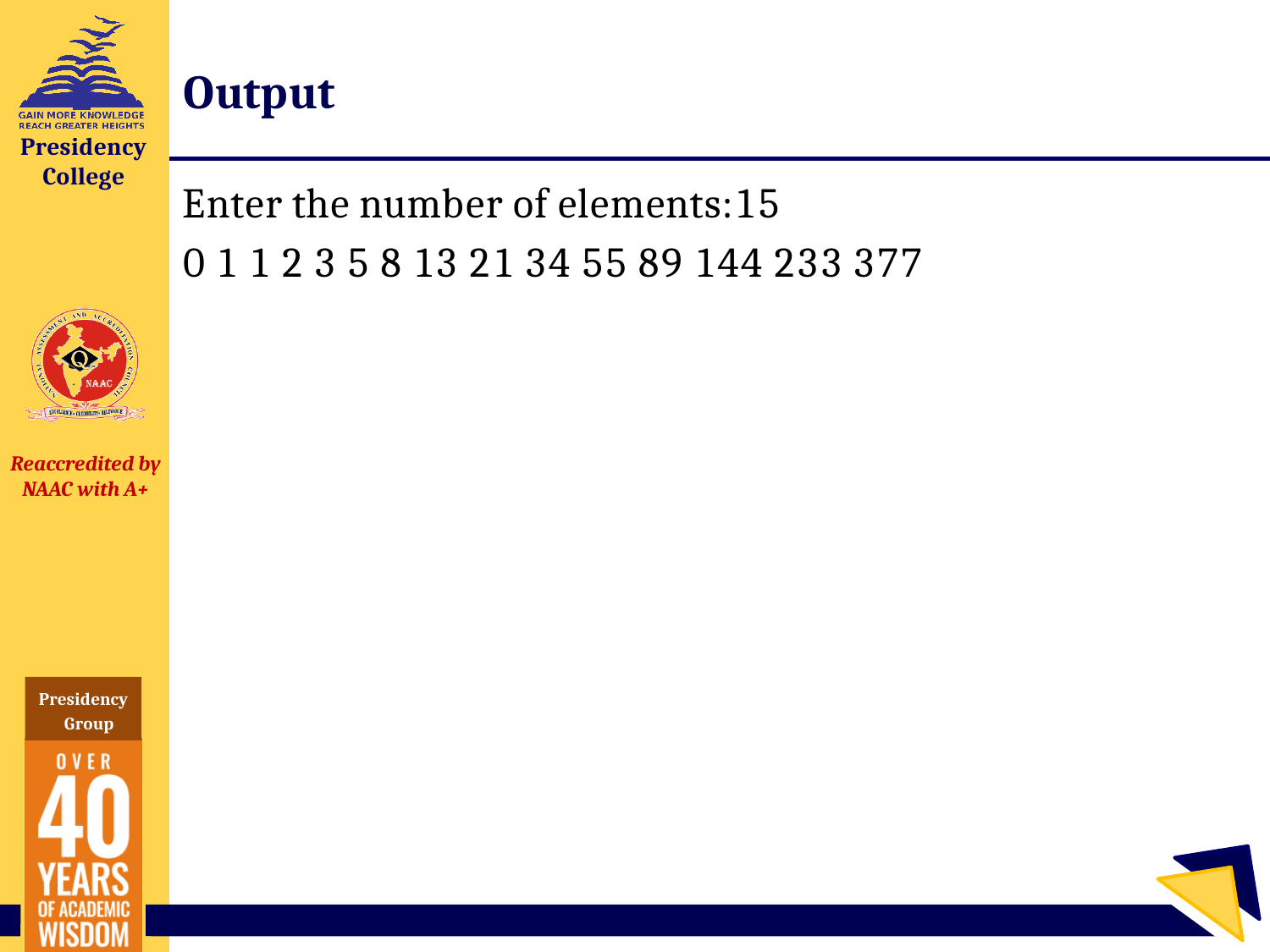

# Output
Enter the number of elements:15
0 1 1 2 3 5 8 13 21 34 55 89 144 233 377